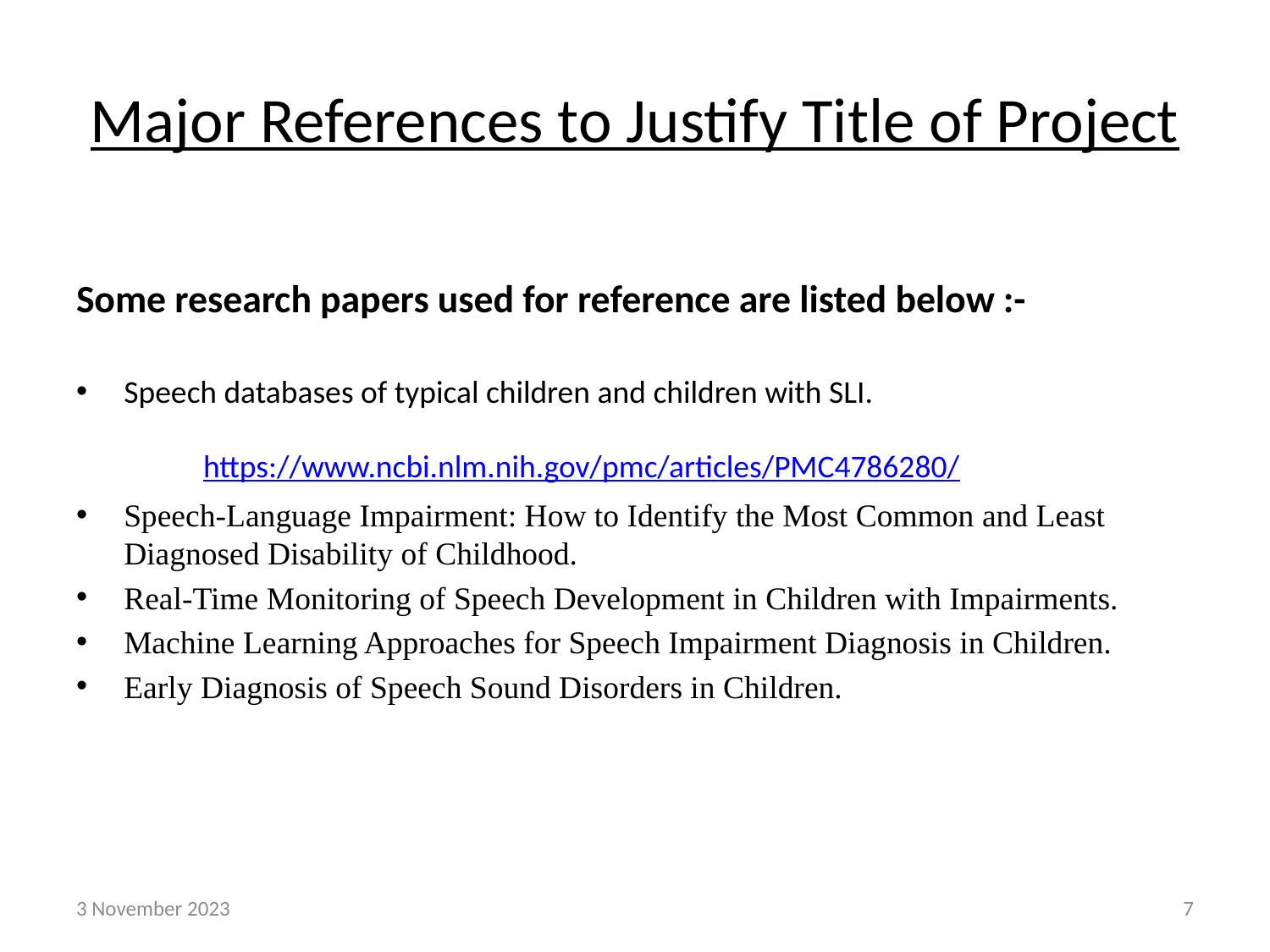

# Major References to Justify Title of Project

Some research papers used for reference are listed below :-

Speech databases of typical children and children with SLI.
	https://www.ncbi.nlm.nih.gov/pmc/articles/PMC4786280/
Speech-Language Impairment: How to Identify the Most Common and Least Diagnosed Disability of Childhood.
Real-Time Monitoring of Speech Development in Children with Impairments.
Machine Learning Approaches for Speech Impairment Diagnosis in Children.
Early Diagnosis of Speech Sound Disorders in Children.

3 November 2023
7